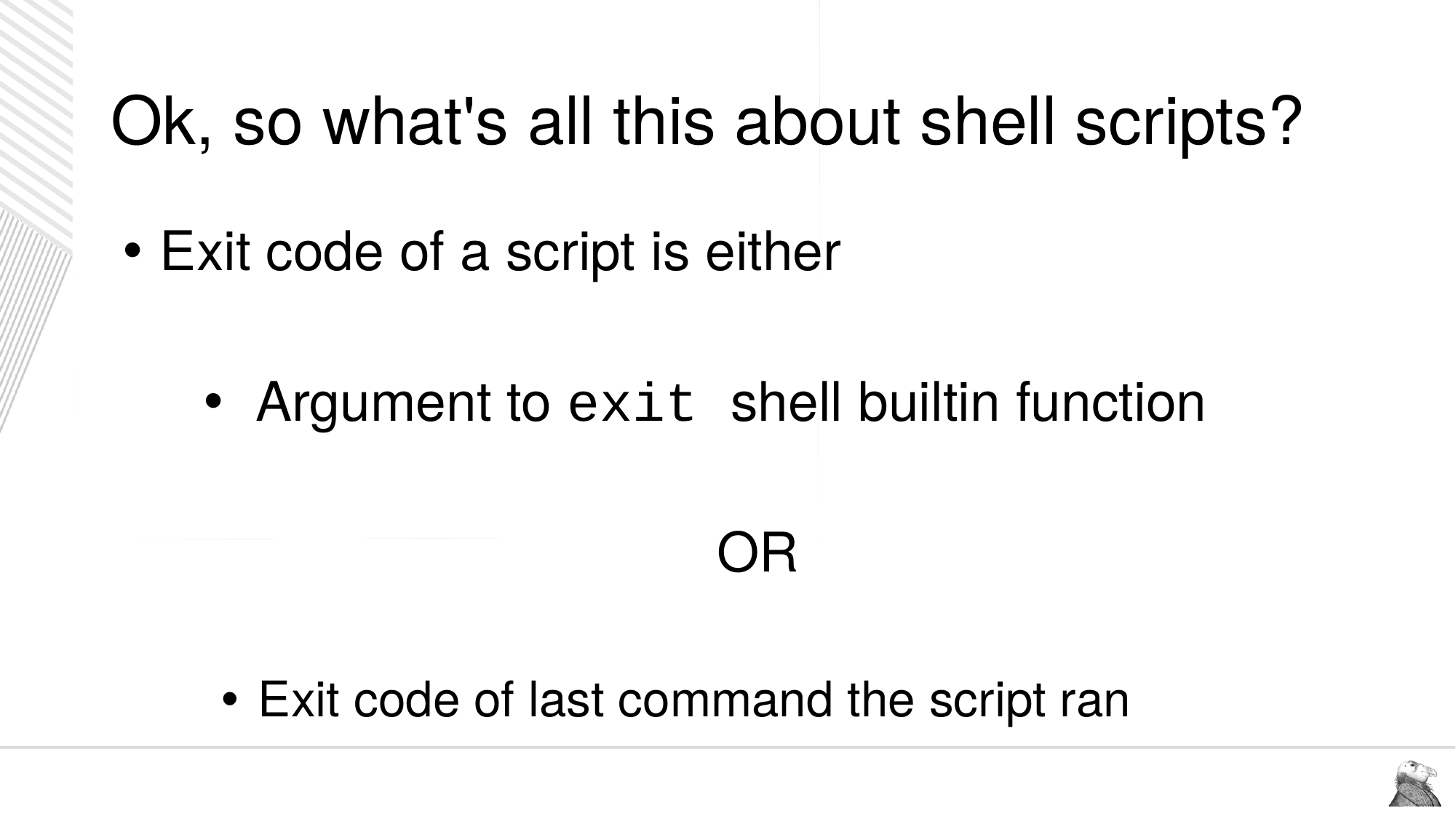

# Ok, so what's all this about shell scripts?
Exit code of a script is either

Argument to exit shell builtin function

OR

Exit code of last command the script ran